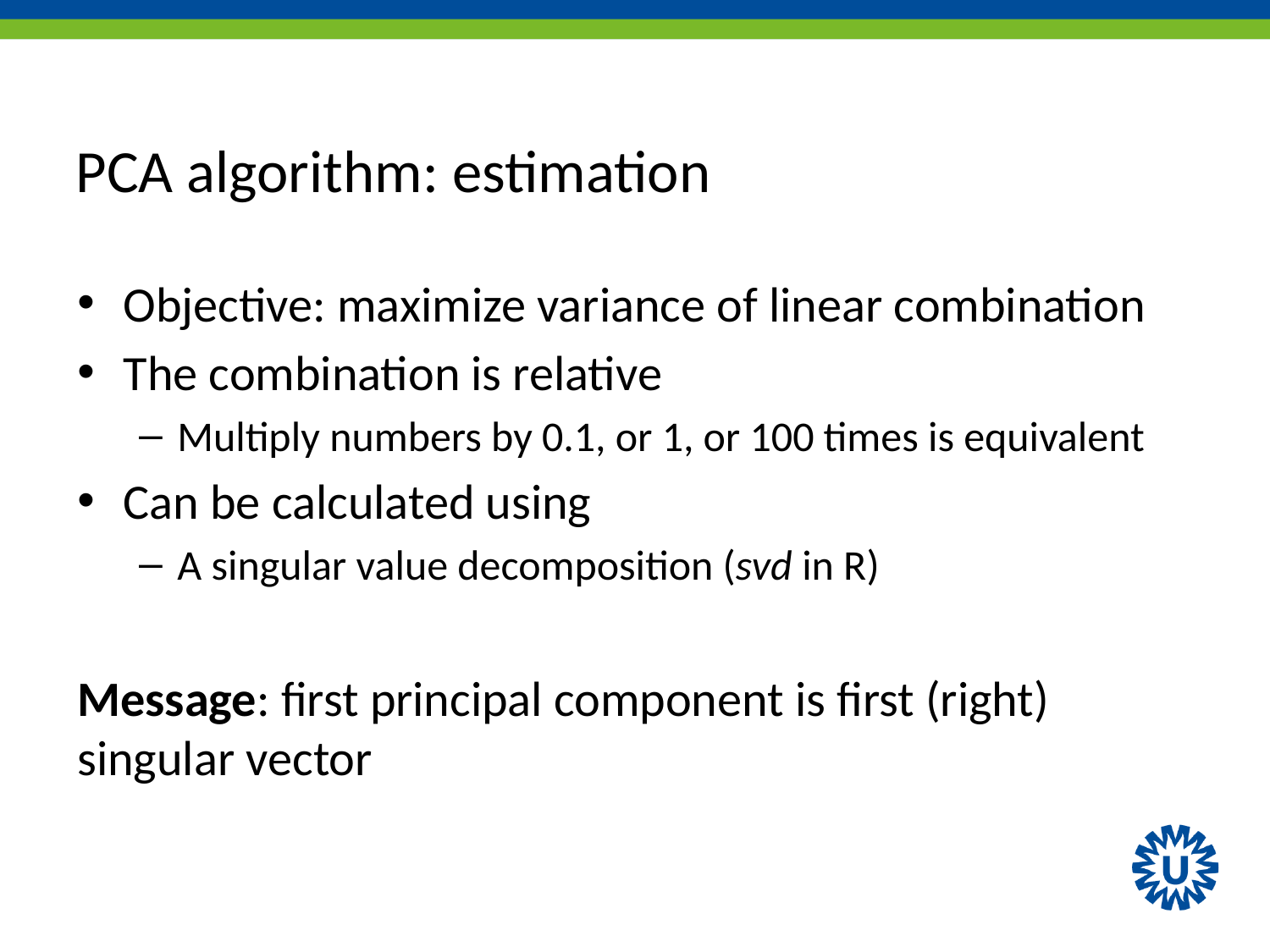

# PCA algorithm: estimation
Objective: maximize variance of linear combination
The combination is relative
Multiply numbers by 0.1, or 1, or 100 times is equivalent
Can be calculated using
A singular value decomposition (svd in R)

Message: first principal component is first (right) singular vector